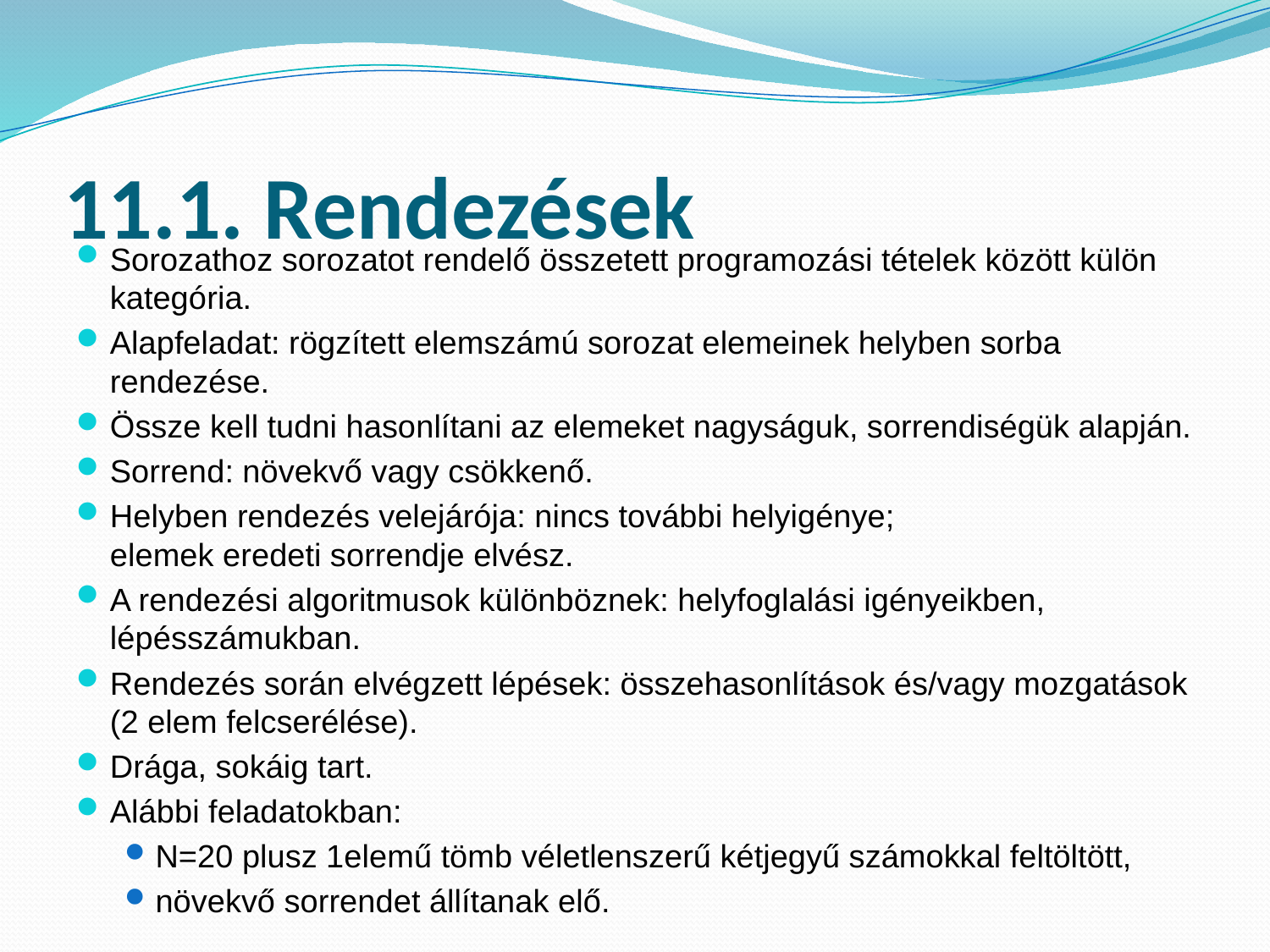

# 11.1. Rendezések
Sorozathoz sorozatot rendelő összetett programozási tételek között külön kategória.
Alapfeladat: rögzített elemszámú sorozat elemeinek helyben sorba rendezése.
Össze kell tudni hasonlítani az elemeket nagyságuk, sorrendiségük alapján.
Sorrend: növekvő vagy csökkenő.
Helyben rendezés velejárója: nincs további helyigénye;
elemek eredeti sorrendje elvész.
A rendezési algoritmusok különböznek: helyfoglalási igényeikben, lépésszámukban.
Rendezés során elvégzett lépések: összehasonlítások és/vagy mozgatások (2 elem felcserélése).
Drága, sokáig tart.
Alábbi feladatokban:
N=20 plusz 1elemű tömb véletlenszerű kétjegyű számokkal feltöltött,
növekvő sorrendet állítanak elő.